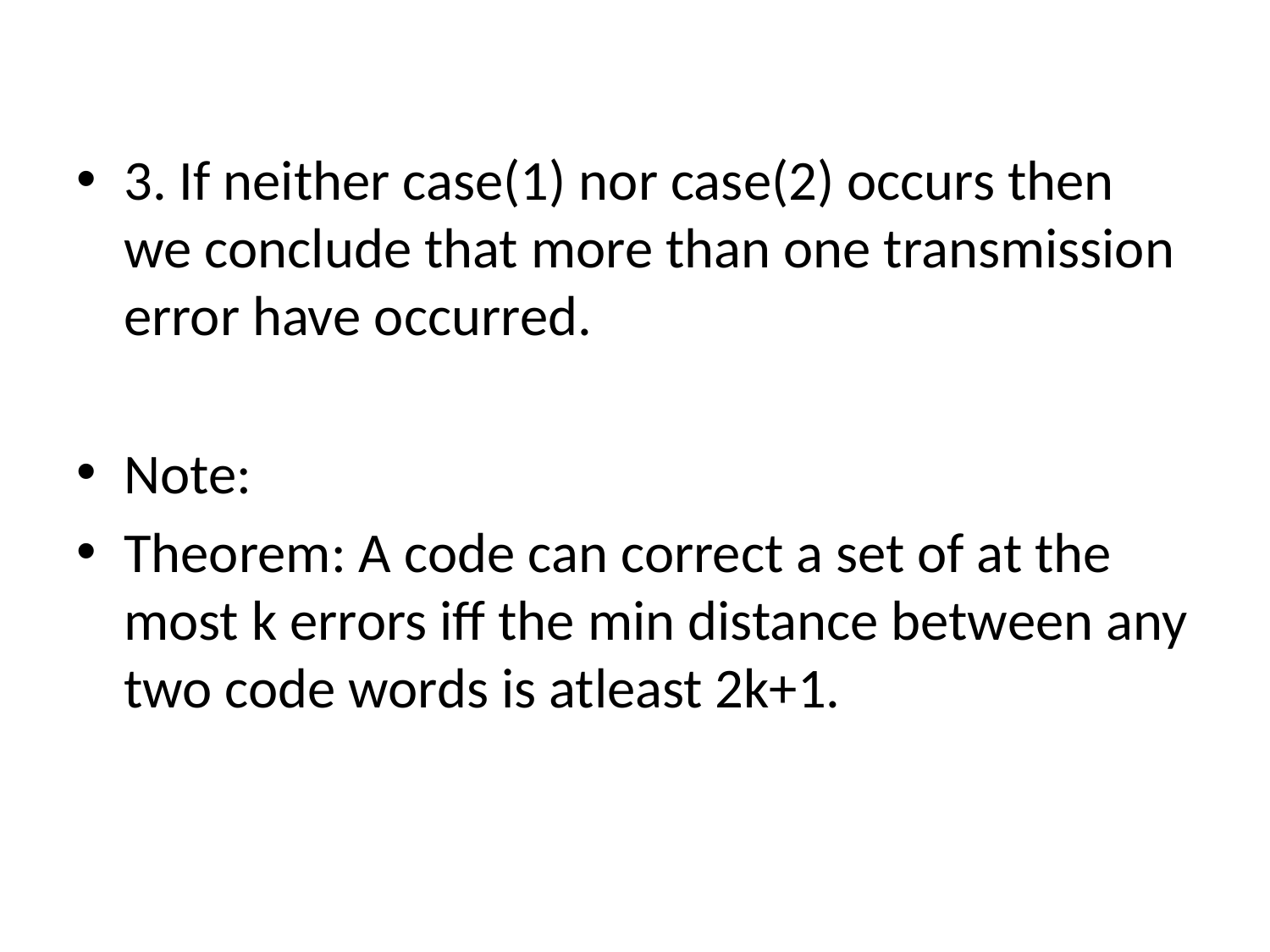

#
3. If neither case(1) nor case(2) occurs then we conclude that more than one transmission error have occurred.

Note:
Theorem: A code can correct a set of at the most k errors iff the min distance between any two code words is atleast 2k+1.